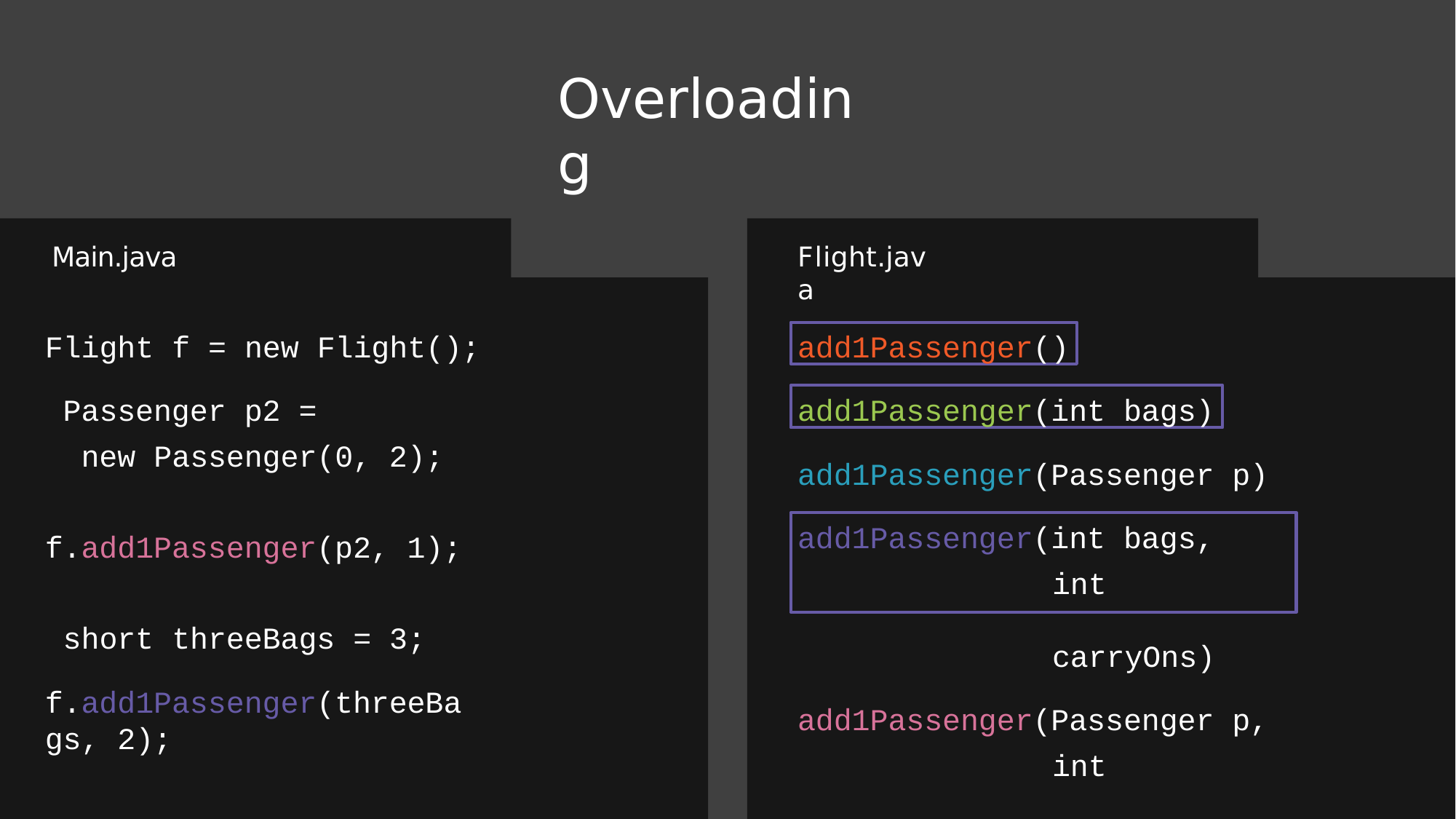

# Overloading
Main.java
Flight f = new Flight();  Passenger p2 =
new Passenger(0, 2);
f.add1Passenger(p2, 1);  short threeBags = 3;
f.add1Passenger(threeBags, 2);
Flight.java
add1Passenger()
add1Passenger(int bags)
add1Passenger(Passenger p)
add1Passenger(int bags,
int	carryOns)
add1Passenger(Passenger p,
int	carryOns)

31